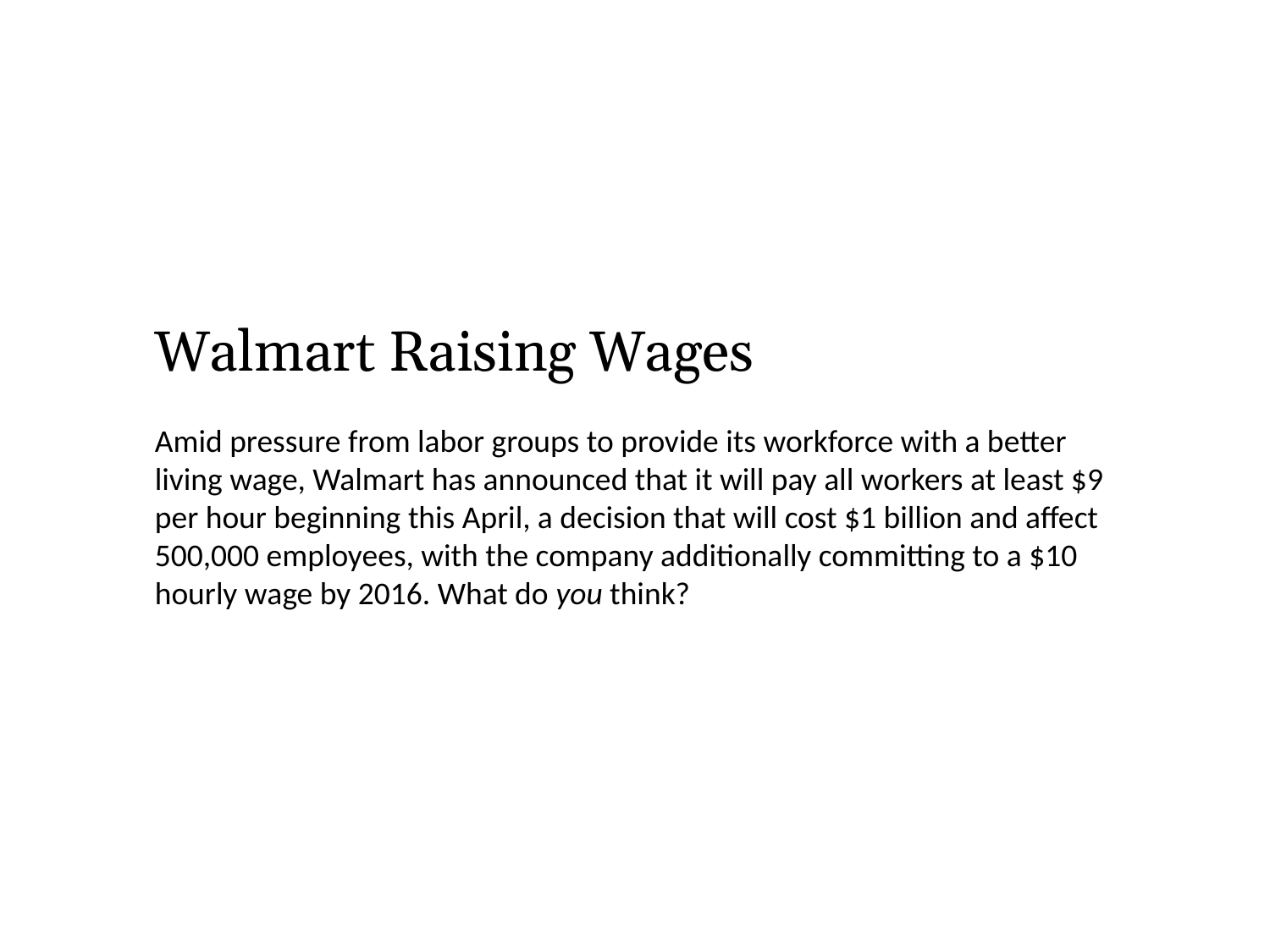

Walmart Raising Wages

Amid pressure from labor groups to provide its workforce with a better living wage, Walmart has announced that it will pay all workers at least $9 per hour beginning this April, a decision that will cost $1 billion and affect 500,000 employees, with the company additionally committing to a $10 hourly wage by 2016. What do you think?